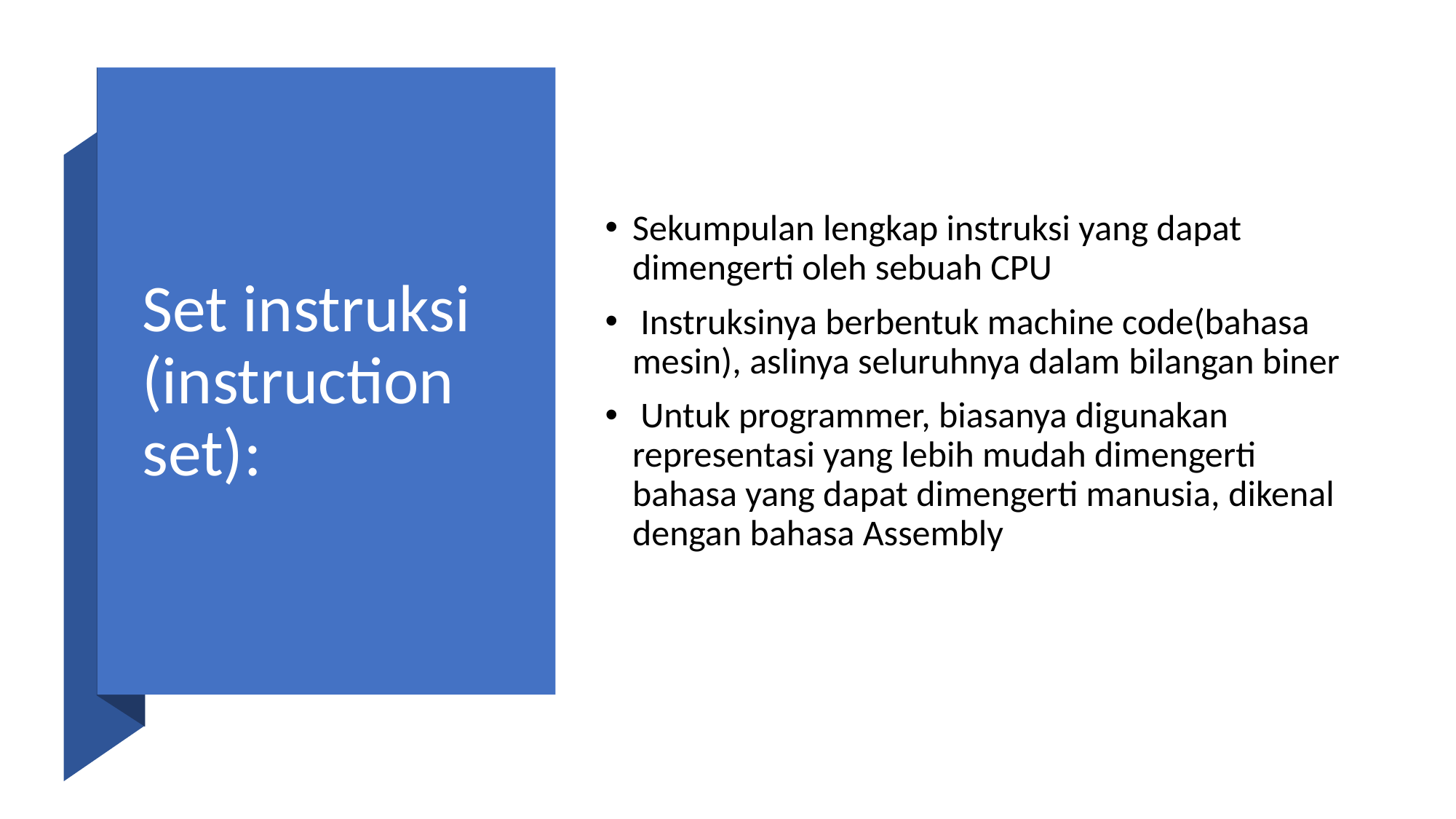

# Set instruksi (instruction set):
Sekumpulan lengkap instruksi yang dapat dimengerti oleh sebuah CPU
 Instruksinya berbentuk machine code(bahasa mesin), aslinya seluruhnya dalam bilangan biner
 Untuk programmer, biasanya digunakan representasi yang lebih mudah dimengerti  bahasa yang dapat dimengerti manusia, dikenal dengan bahasa Assembly